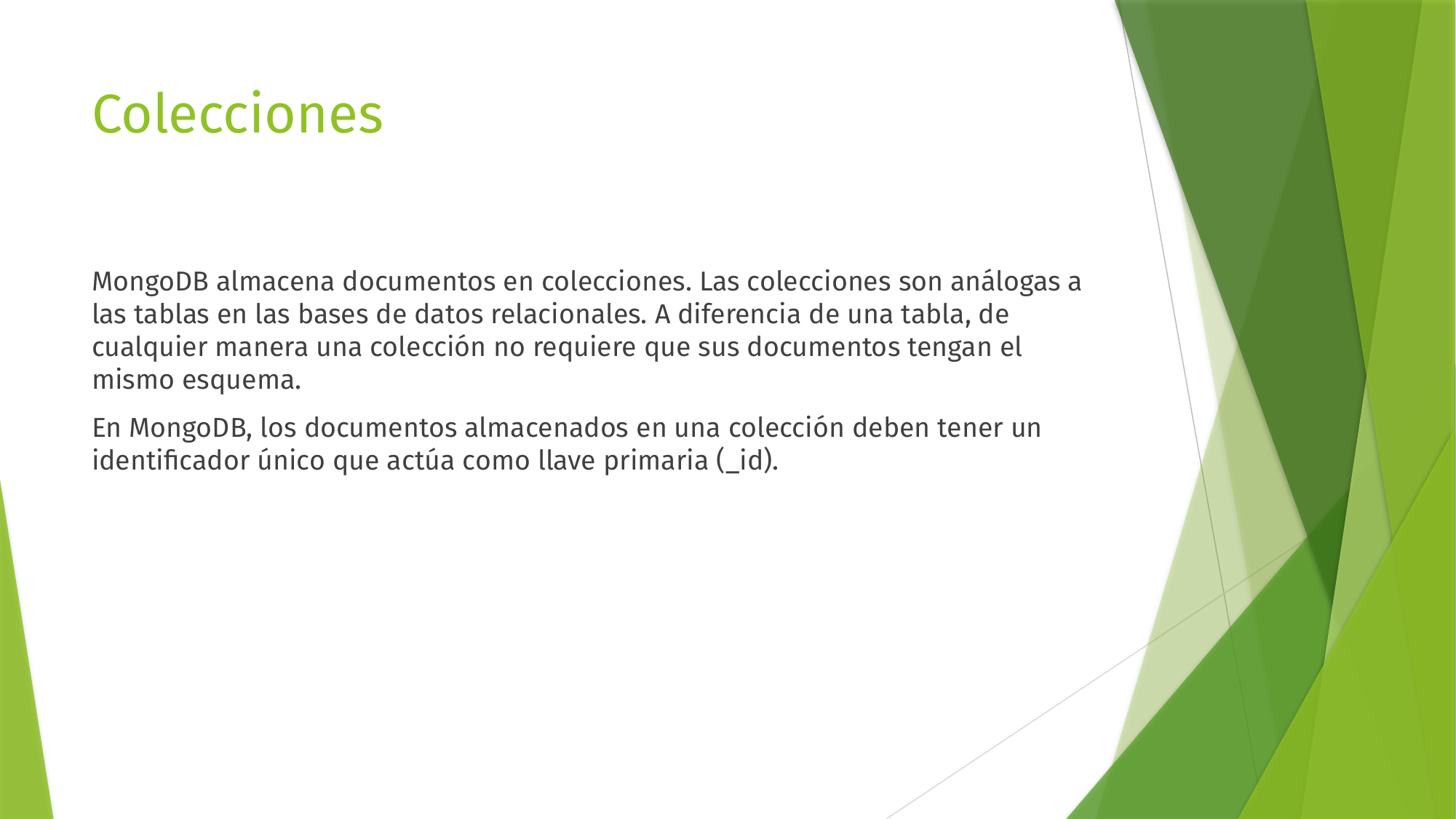

# Colecciones
MongoDB almacena documentos en colecciones. Las colecciones son análogas a las tablas en las bases de datos relacionales. A diferencia de una tabla, de cualquier manera una colección no requiere que sus documentos tengan el mismo esquema.
En MongoDB, los documentos almacenados en una colección deben tener un identificador único que actúa como llave primaria (_id).